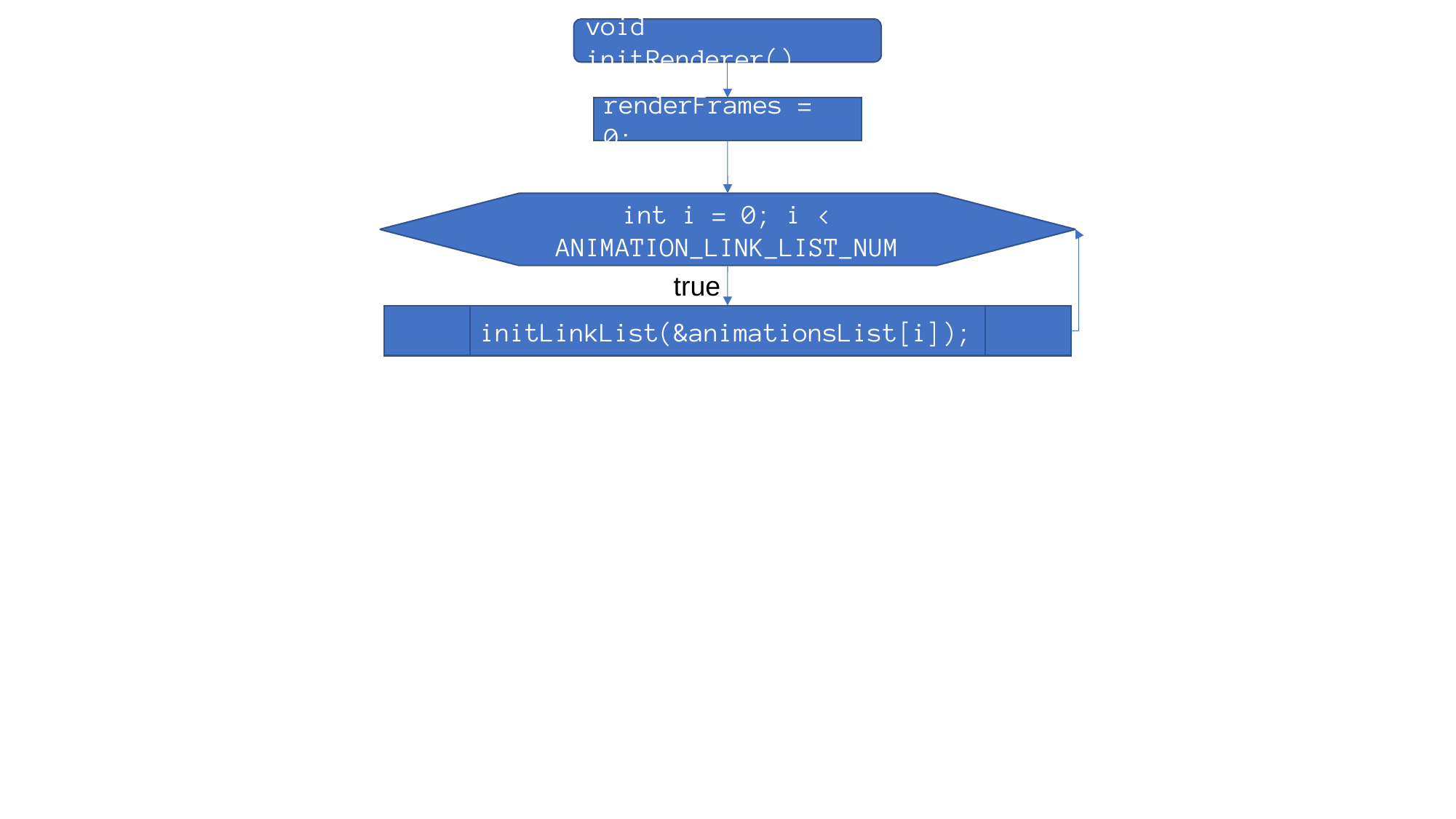

void initRenderer()
renderFrames = 0;
int i = 0; i < ANIMATION_LINK_LIST_NUM
true
initLinkList(&animationsList[i]);